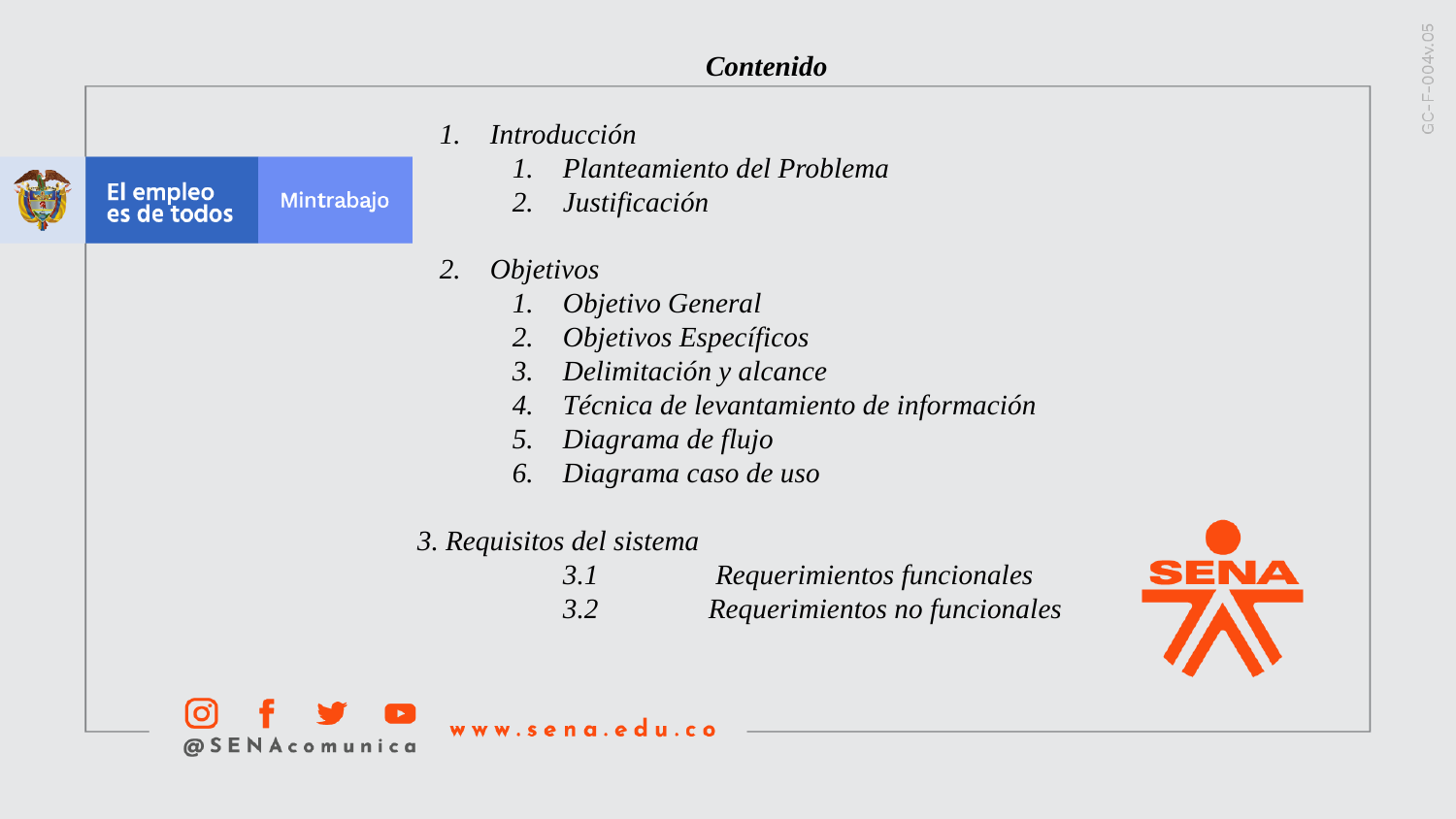

Contenido

Introducción
Planteamiento del Problema
Justificación

Objetivos
Objetivo General
Objetivos Específicos
Delimitación y alcance
Técnica de levantamiento de información
Diagrama de flujo
Diagrama caso de uso

3. Requisitos del sistema
	3.1	 Requerimientos funcionales
	3.2 	Requerimientos no funcionales